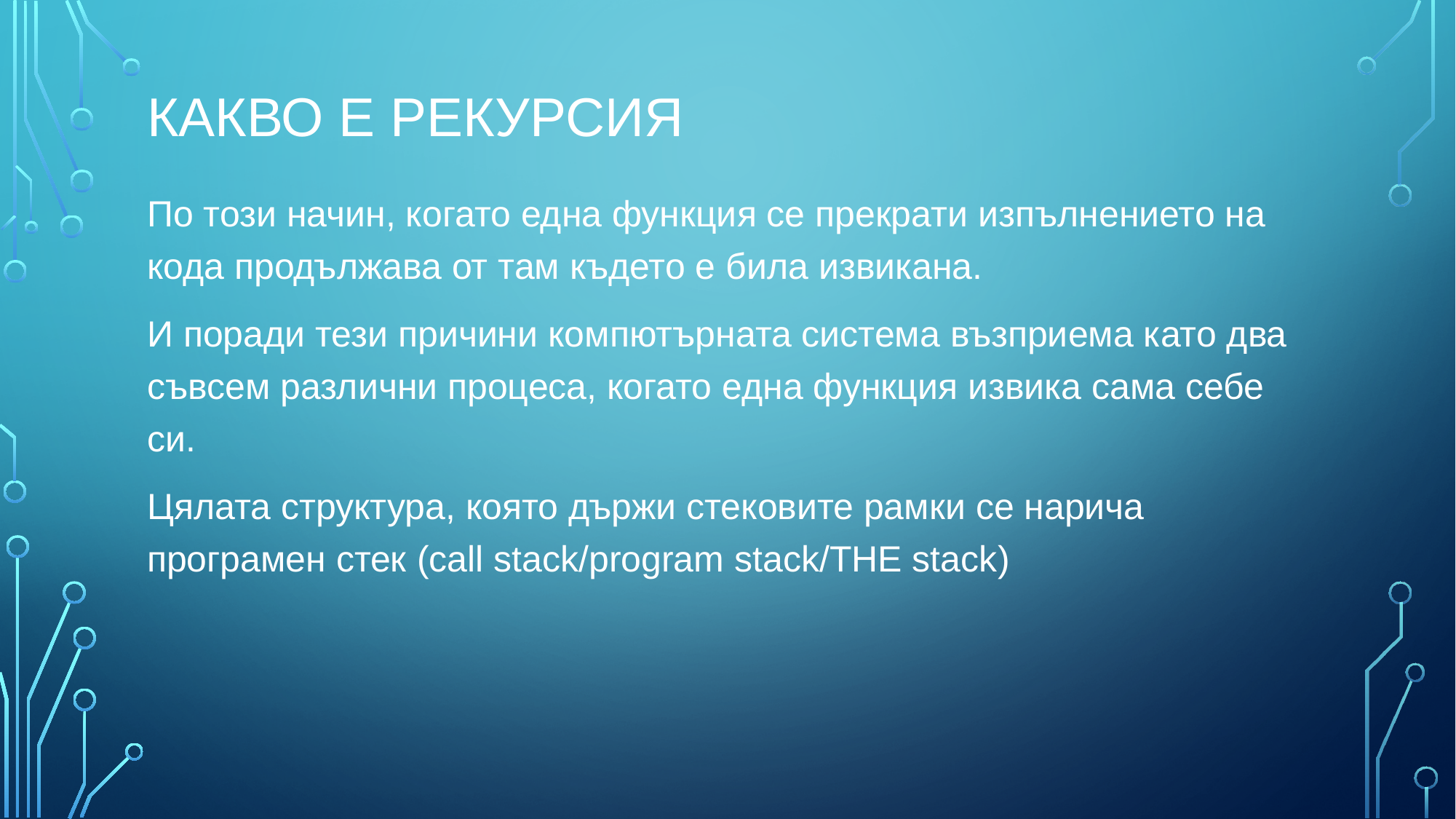

# Какво е рекурсия
По този начин, когато една функция се прекрати изпълнението на кода продължава от там където е била извикана.
И поради тези причини компютърната система възприема като два съвсем различни процеса, когато една функция извика сама себе си.
Цялата структура, която държи стековите рамки се нарича програмен стек (call stack/program stack/THE stack)